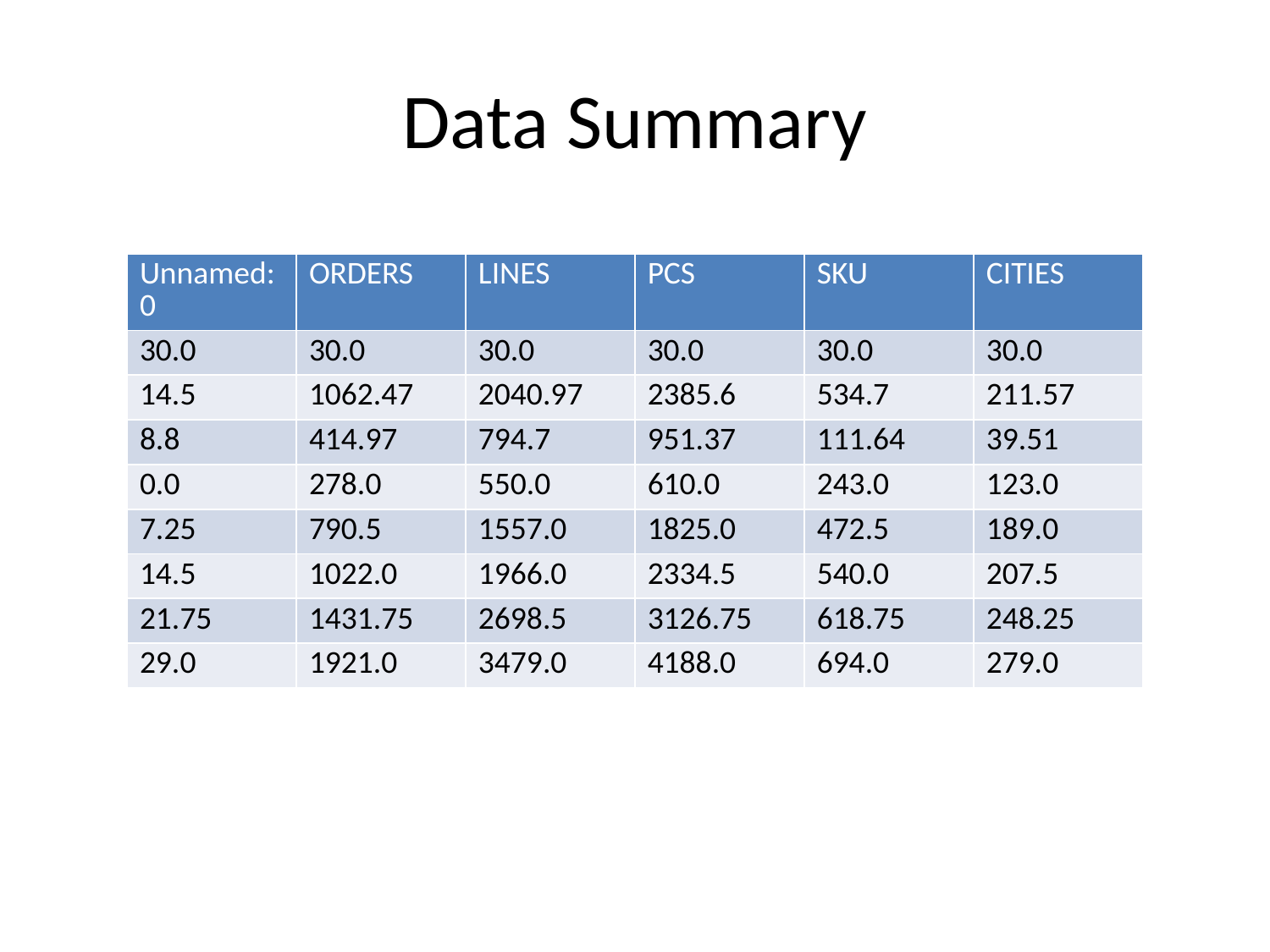

# Data Summary
| Unnamed: 0 | ORDERS | LINES | PCS | SKU | CITIES |
| --- | --- | --- | --- | --- | --- |
| 30.0 | 30.0 | 30.0 | 30.0 | 30.0 | 30.0 |
| 14.5 | 1062.47 | 2040.97 | 2385.6 | 534.7 | 211.57 |
| 8.8 | 414.97 | 794.7 | 951.37 | 111.64 | 39.51 |
| 0.0 | 278.0 | 550.0 | 610.0 | 243.0 | 123.0 |
| 7.25 | 790.5 | 1557.0 | 1825.0 | 472.5 | 189.0 |
| 14.5 | 1022.0 | 1966.0 | 2334.5 | 540.0 | 207.5 |
| 21.75 | 1431.75 | 2698.5 | 3126.75 | 618.75 | 248.25 |
| 29.0 | 1921.0 | 3479.0 | 4188.0 | 694.0 | 279.0 |